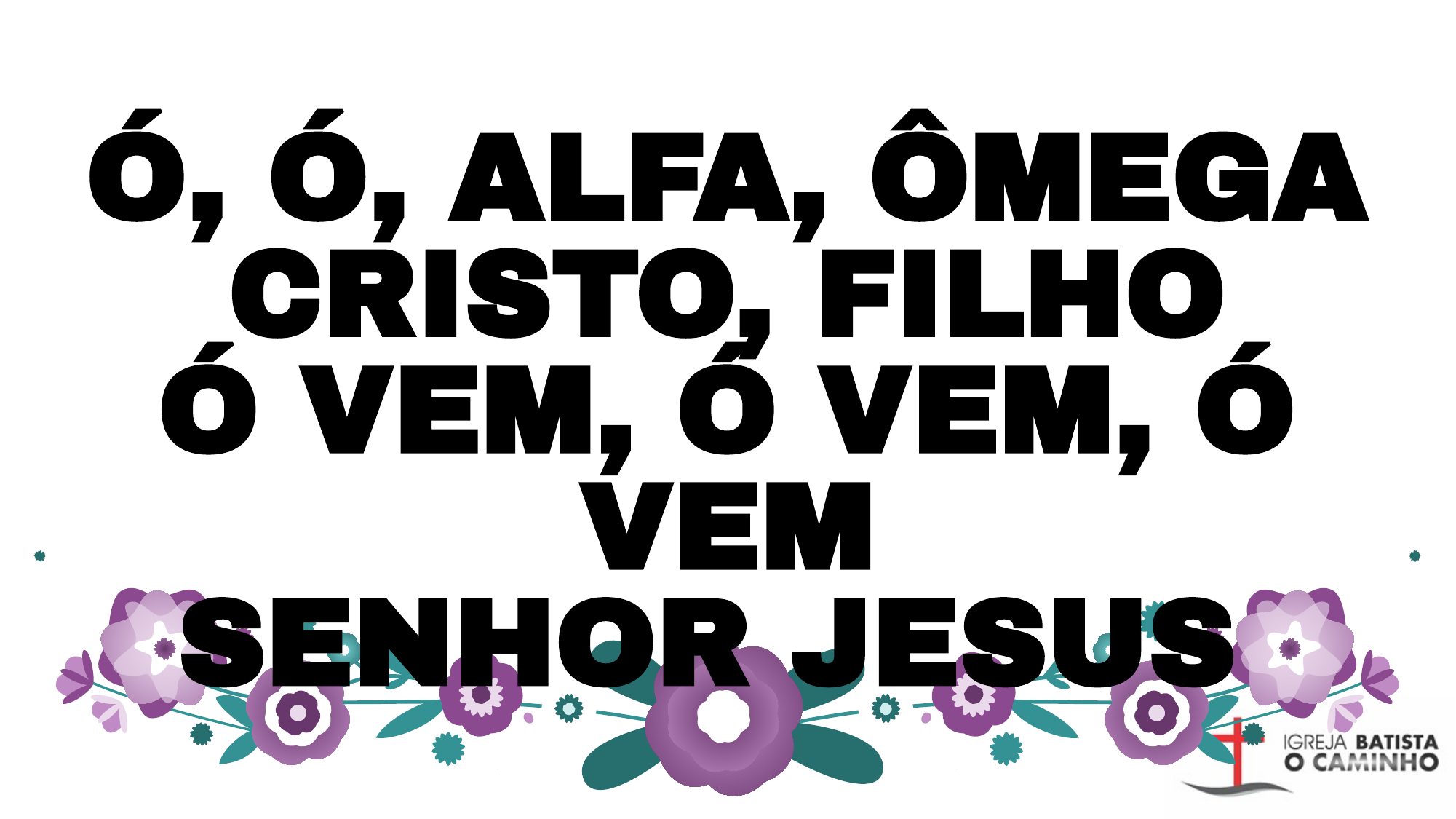

# Ó, Ó, ALFA, ÔMEGA CRISTO, FILHO Ó VEM, Ó VEM, Ó VEM SENHOR JESUS